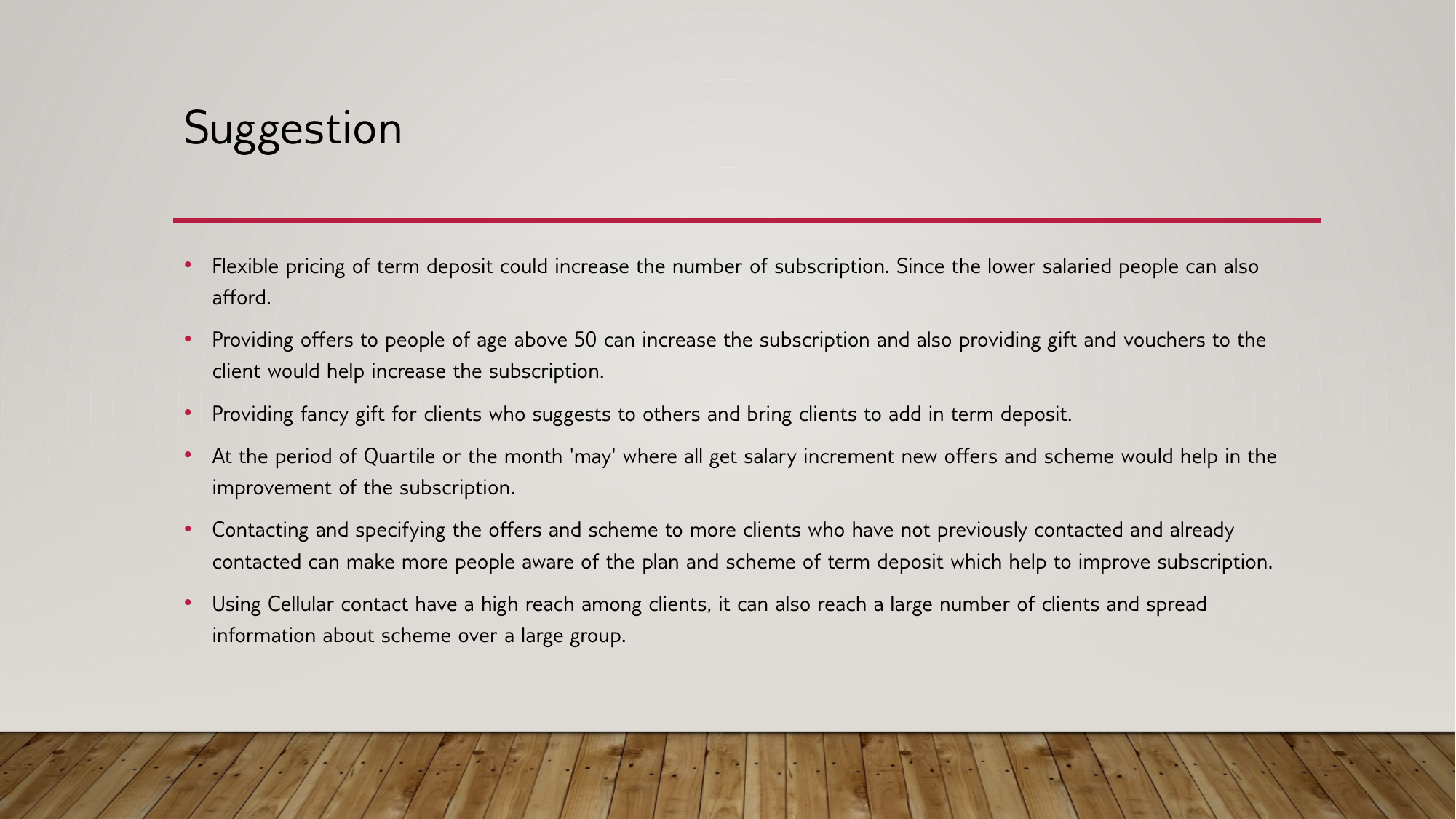

# Suggestion
Flexible pricing of term deposit could increase the number of subscription. Since the lower salaried people can also afford.
Providing offers to people of age above 50 can increase the subscription and also providing gift and vouchers to the client would help increase the subscription.
Providing fancy gift for clients who suggests to others and bring clients to add in term deposit.
At the period of Quartile or the month 'may' where all get salary increment new offers and scheme would help in the improvement of the subscription.
Contacting and specifying the offers and scheme to more clients who have not previously contacted and already contacted can make more people aware of the plan and scheme of term deposit which help to improve subscription.
Using Cellular contact have a high reach among clients, it can also reach a large number of clients and spread information about scheme over a large group.